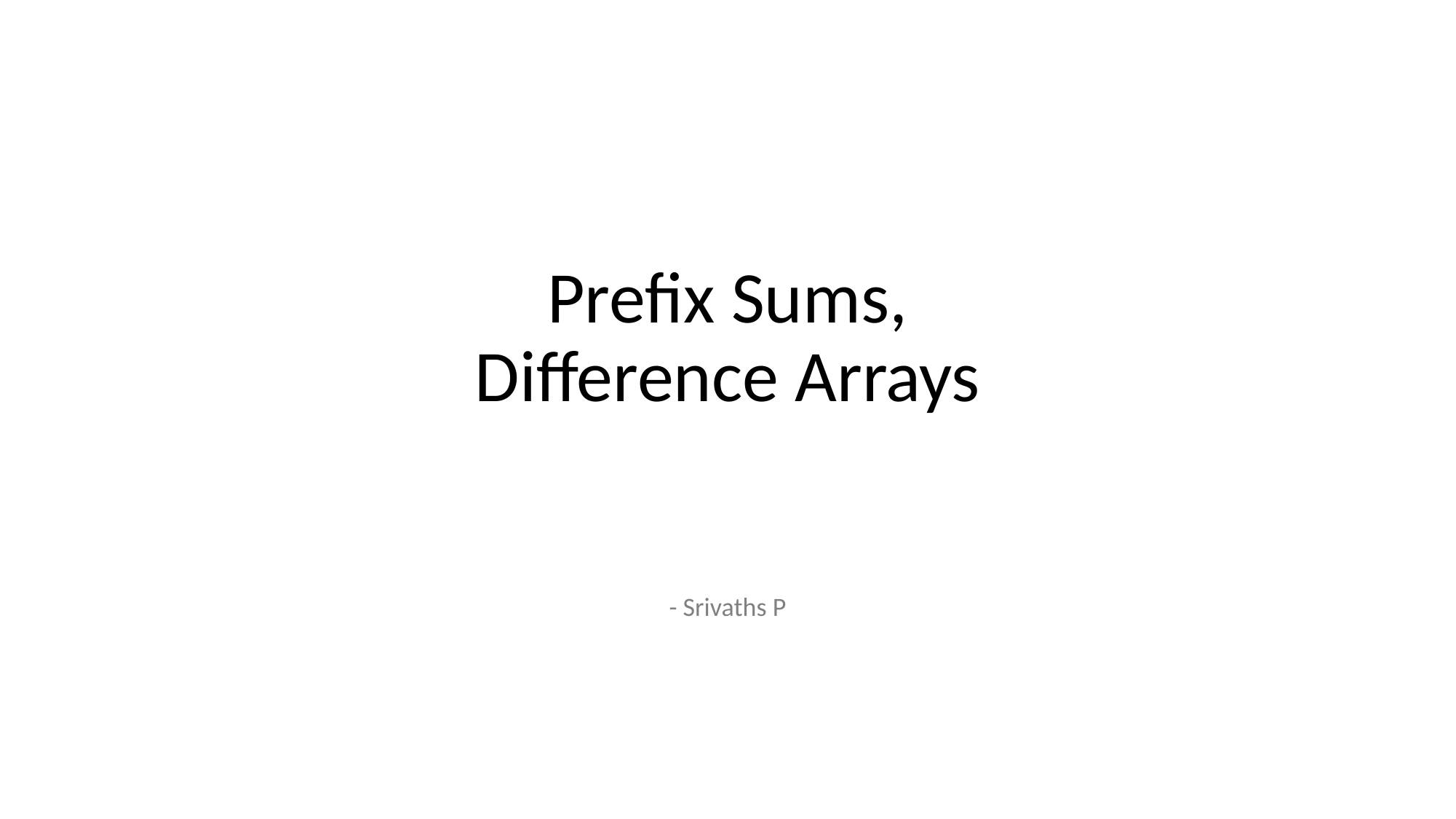

# Prefix Sums, Difference Arrays
- Srivaths P